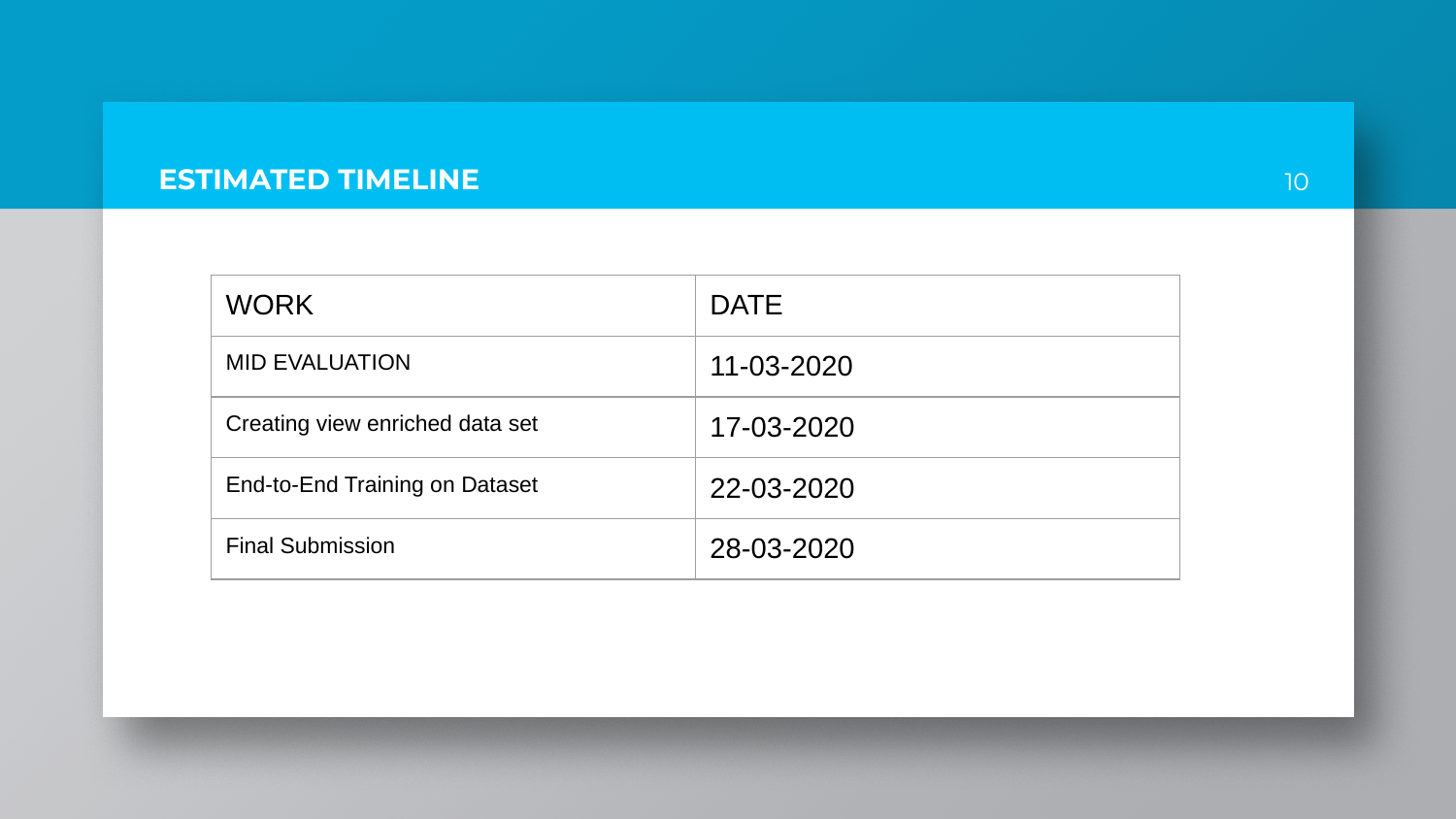

# ESTIMATED TIMELINE
10
| WORK | DATE |
| --- | --- |
| MID EVALUATION | 11-03-2020 |
| Creating view enriched data set | 17-03-2020 |
| End-to-End Training on Dataset | 22-03-2020 |
| Final Submission | 28-03-2020 |